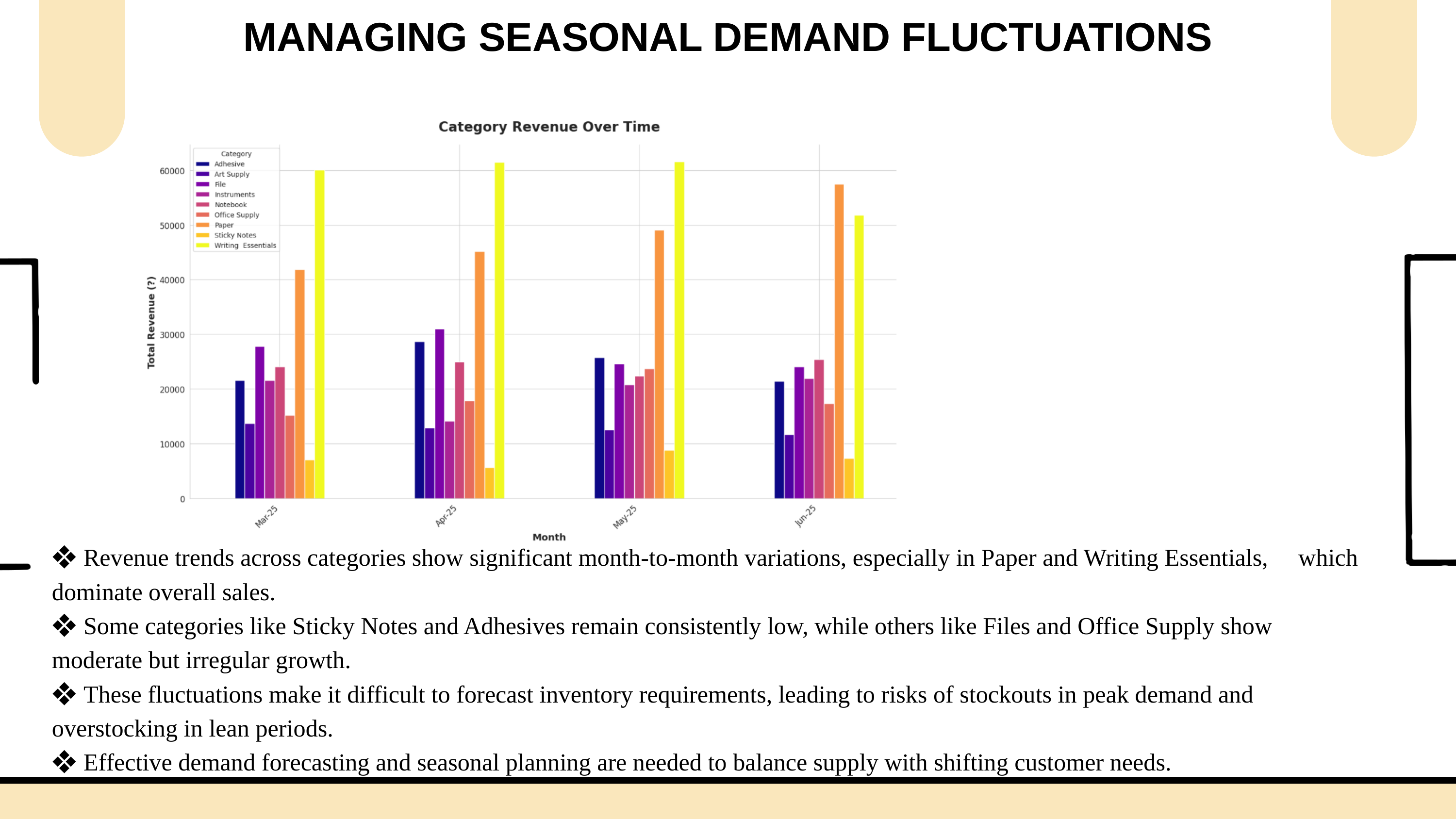

MANAGING SEASONAL DEMAND FLUCTUATIONS

❖ Revenue trends across categories show significant month-to-month variations, especially in Paper and Writing Essentials,     which dominate overall sales.
❖ Some categories like Sticky Notes and Adhesives remain consistently low, while others like Files and Office Supply show moderate but irregular growth.
❖ These fluctuations make it difficult to forecast inventory requirements, leading to risks of stockouts in peak demand and overstocking in lean periods.
❖ Effective demand forecasting and seasonal planning are needed to balance supply with shifting customer needs.